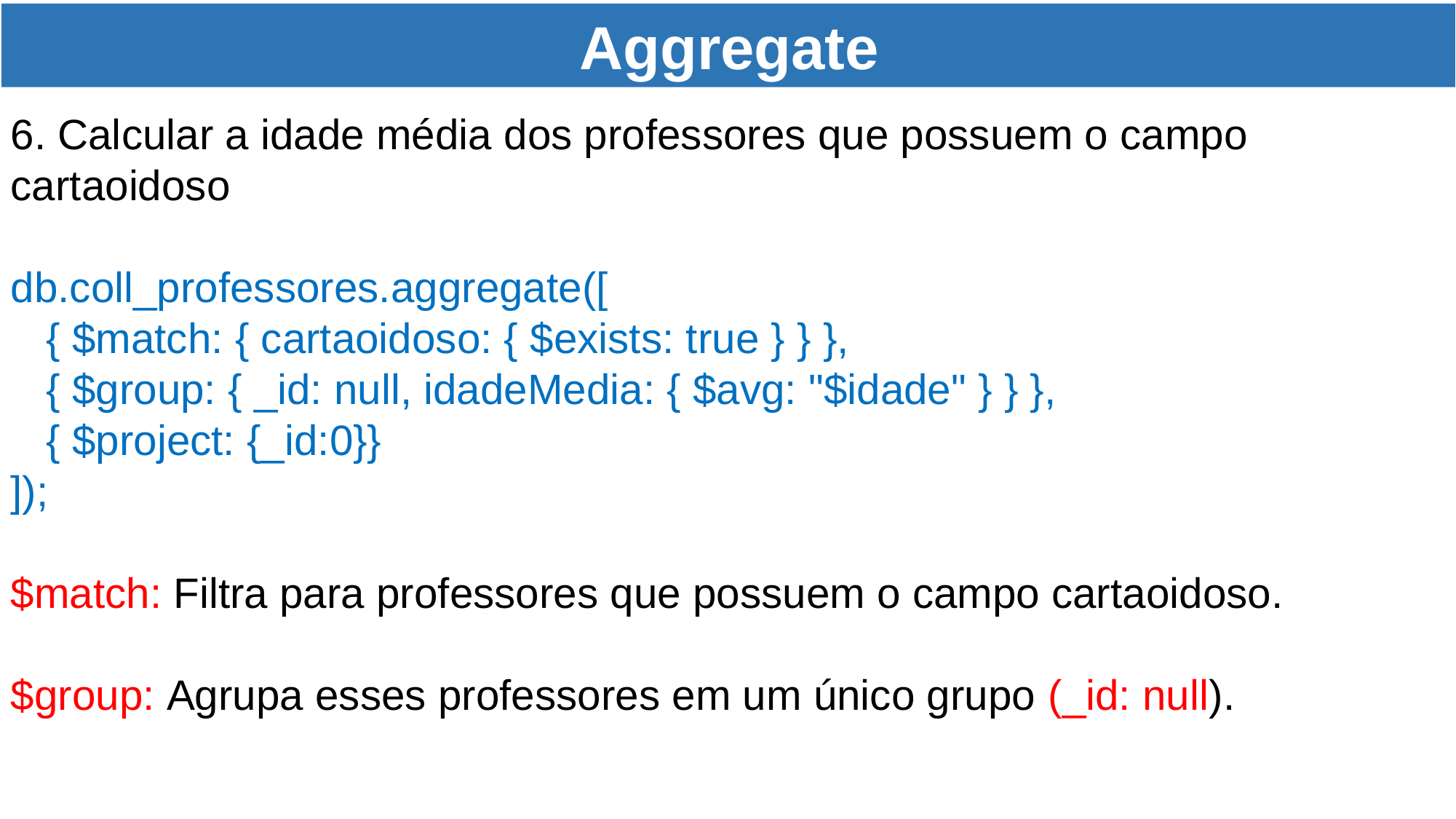

Aggregate
6. Calcular a idade média dos professores que possuem o campo cartaoidoso

db.coll_professores.aggregate([
   { $match: { cartaoidoso: { $exists: true } } },
   { $group: { _id: null, idadeMedia: { $avg: "$idade" } } },
   { $project: {_id:0}}
]);

$match: Filtra para professores que possuem o campo cartaoidoso.

$group: Agrupa esses professores em um único grupo (_id: null).